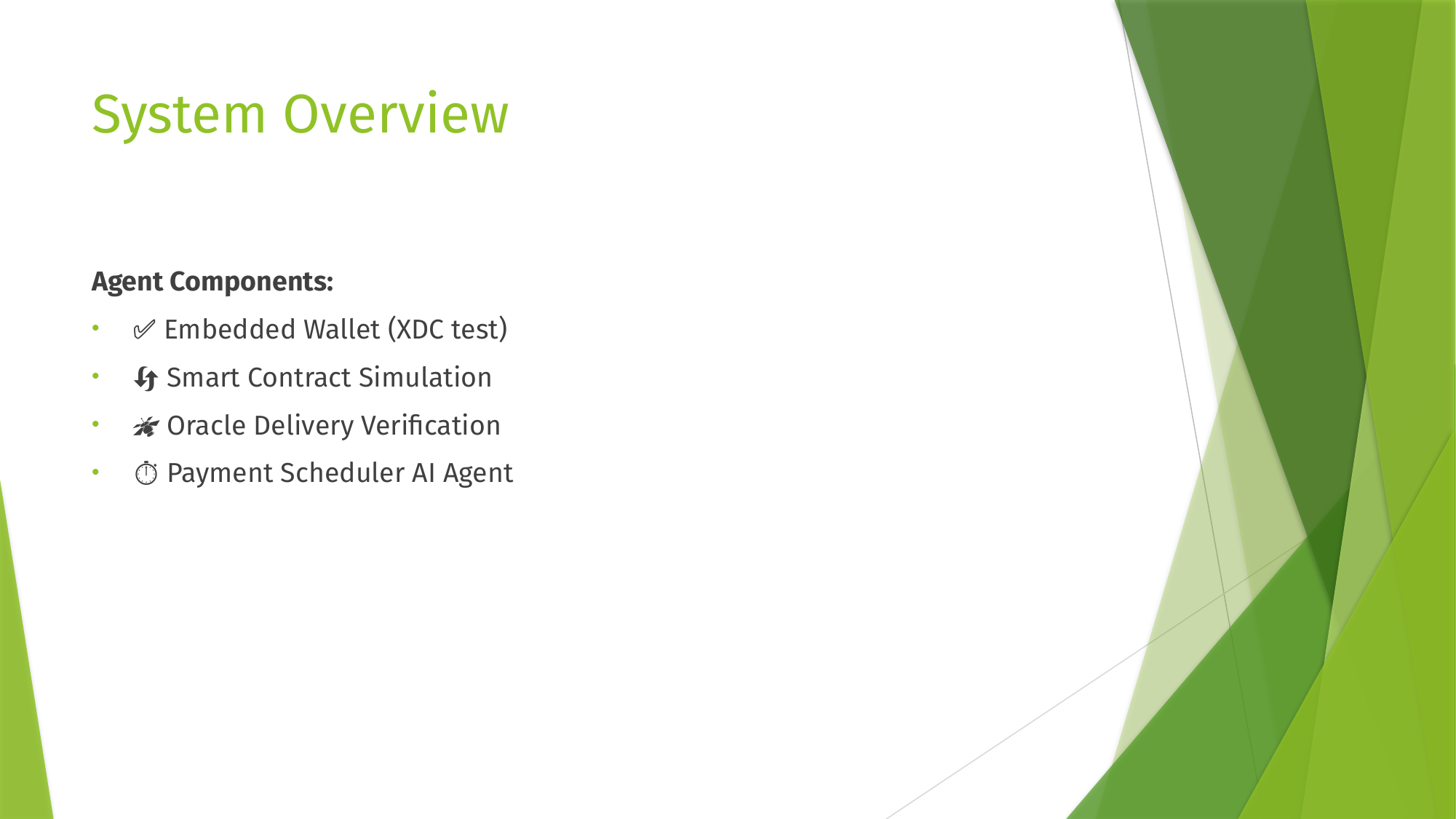

# System Overview
Agent Components:
✅ Embedded Wallet (XDC test)
🔄 Smart Contract Simulation
🛰 Oracle Delivery Verification
⏱ Payment Scheduler AI Agent